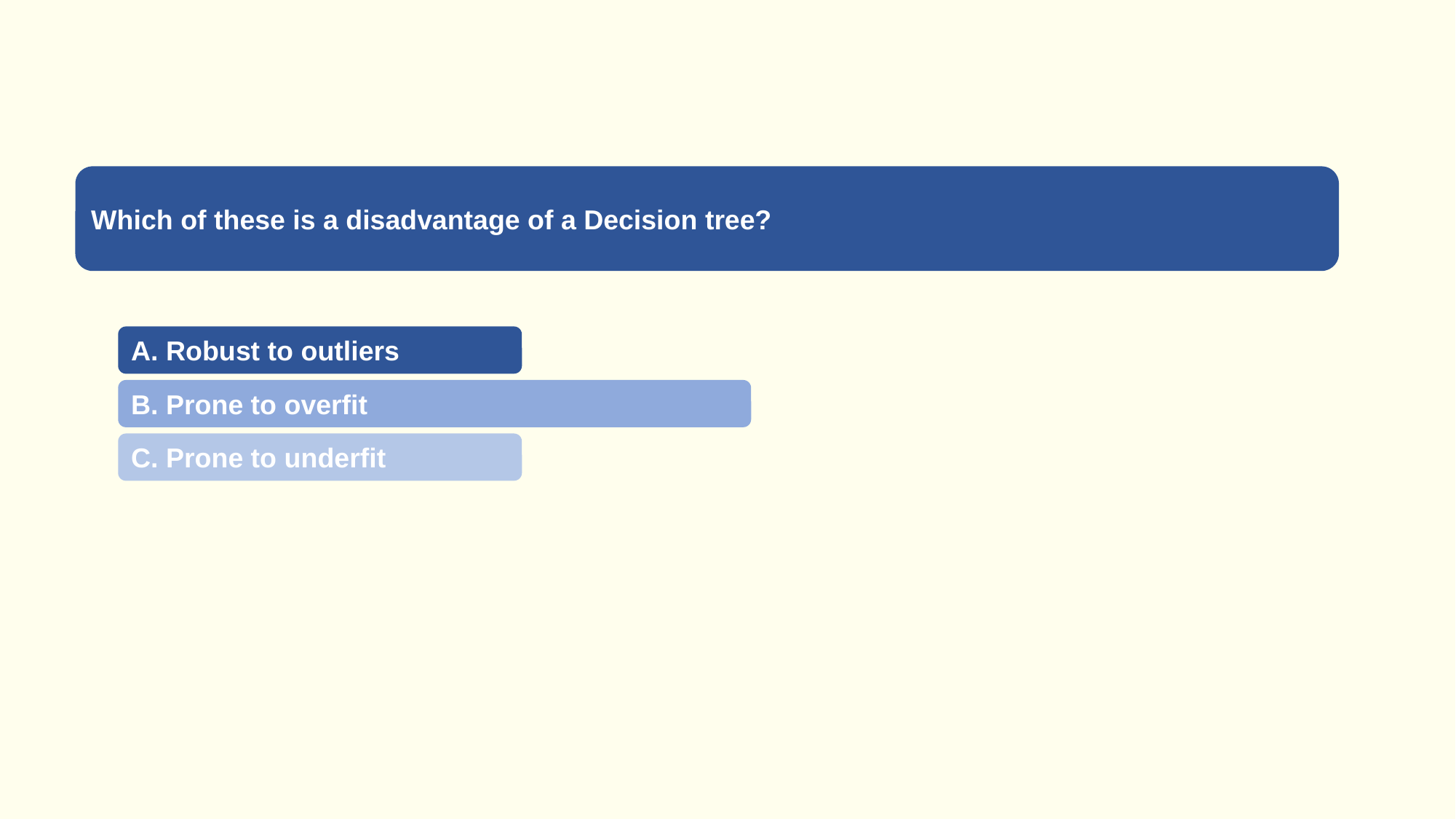

Which of these is a disadvantage of a Decision tree?
A. Robust to outliers
B. Prone to overfit
C. Prone to underfit